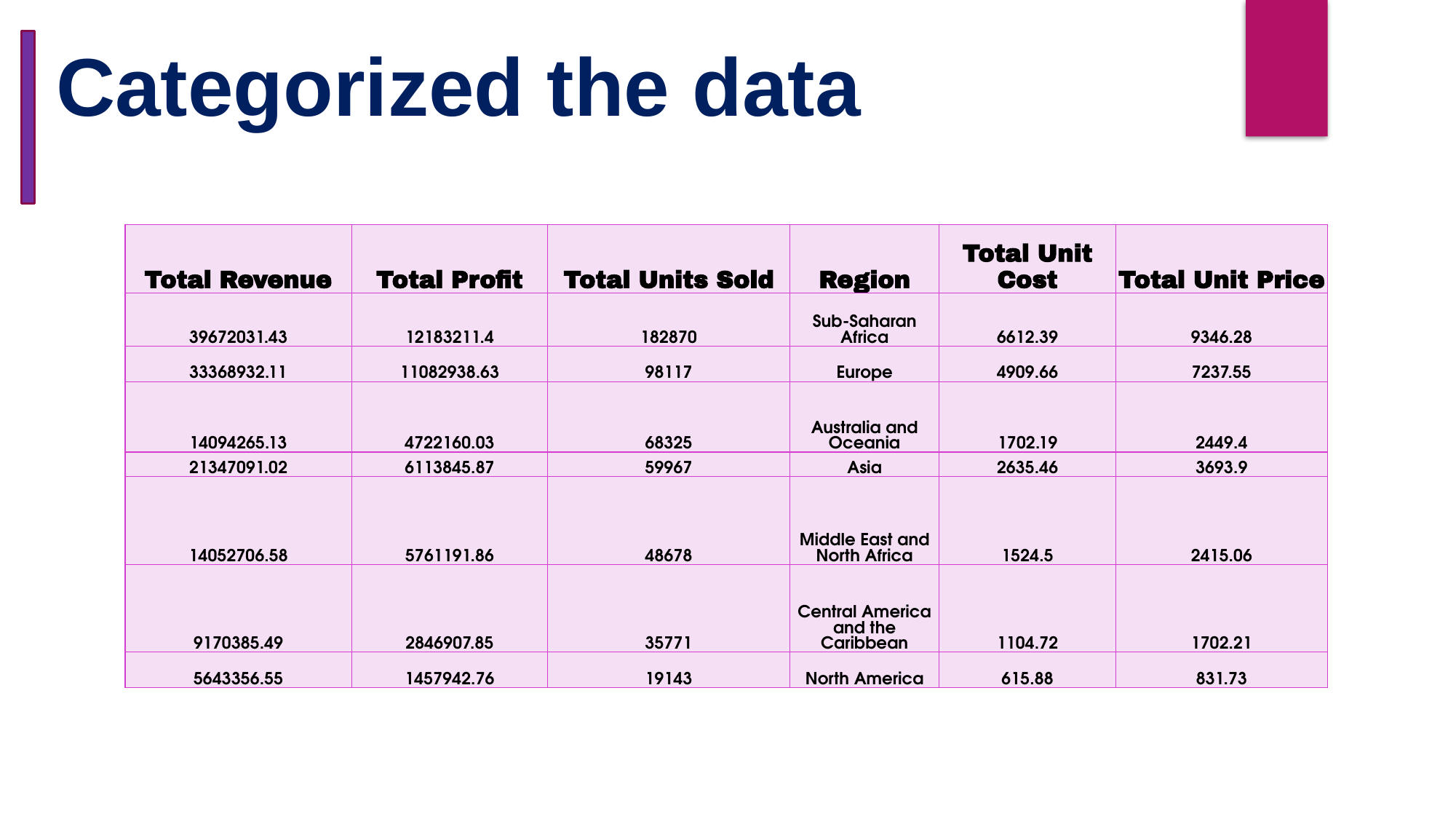

Categorized the data

| Total Revenue | Total Profit | Total Units Sold | Region | Total Unit Cost | Total Unit Price |
| --- | --- | --- | --- | --- | --- |
| 39672031.43 | 12183211.4 | 182870 | Sub-Saharan Africa | 6612.39 | 9346.28 |
| 33368932.11 | 11082938.63 | 98117 | Europe | 4909.66 | 7237.55 |
| 14094265.13 | 4722160.03 | 68325 | Australia and Oceania | 1702.19 | 2449.4 |
| 21347091.02 | 6113845.87 | 59967 | Asia | 2635.46 | 3693.9 |
| 14052706.58 | 5761191.86 | 48678 | Middle East and North Africa | 1524.5 | 2415.06 |
| 9170385.49 | 2846907.85 | 35771 | Central America and the Caribbean | 1104.72 | 1702.21 |
| 5643356.55 | 1457942.76 | 19143 | North America | 615.88 | 831.73 |